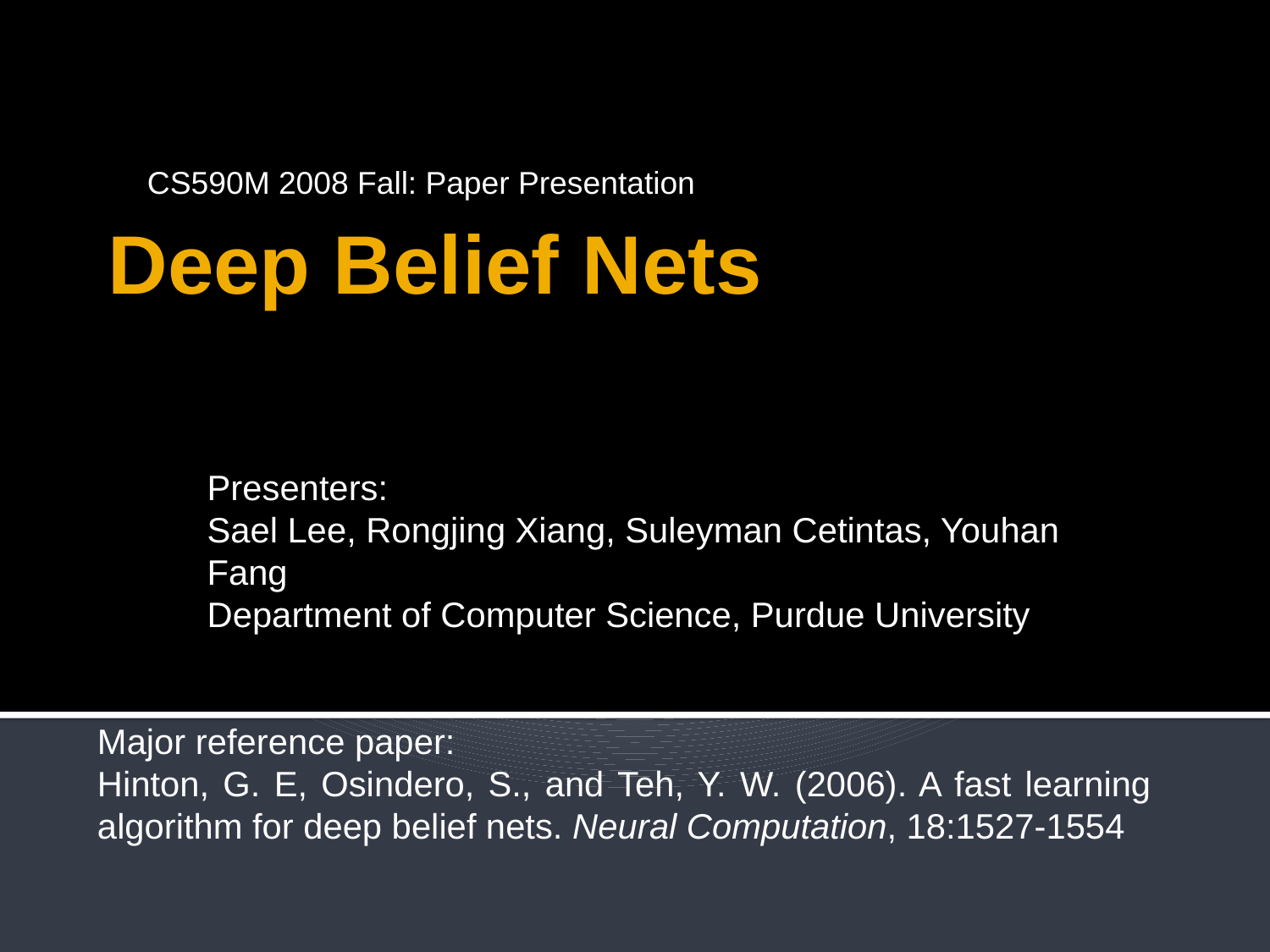

CS590M 2008 Fall: Paper Presentation
# Deep Belief Nets
Presenters:
Sael Lee, Rongjing Xiang, Suleyman Cetintas, Youhan Fang
Department of Computer Science, Purdue University
Major reference paper:
Hinton, G. E, Osindero, S., and Teh, Y. W. (2006). A fast learning algorithm for deep belief nets. Neural Computation, 18:1527-1554